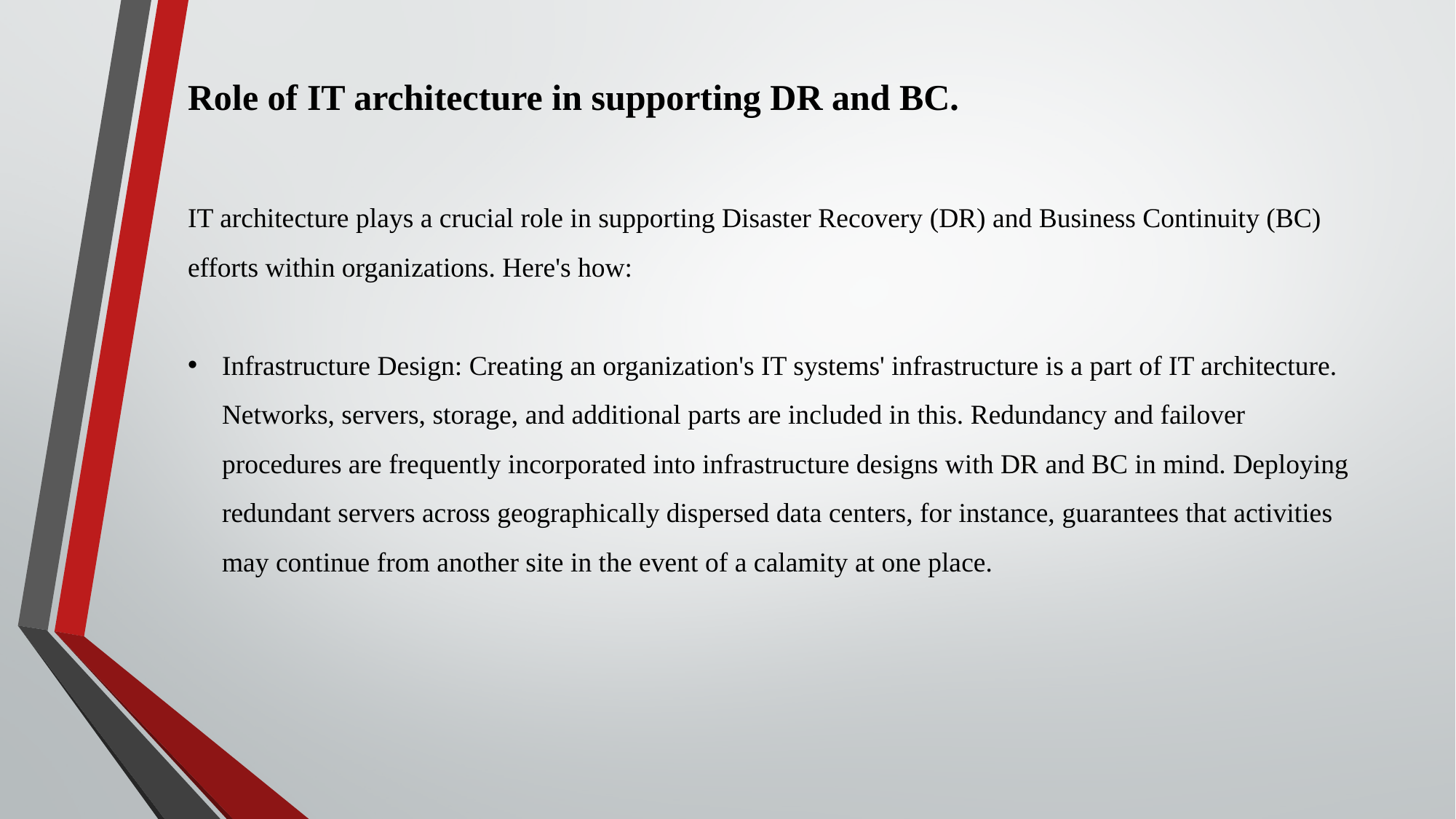

Role of IT architecture in supporting DR and BC.
IT architecture plays a crucial role in supporting Disaster Recovery (DR) and Business Continuity (BC) efforts within organizations. Here's how:

Infrastructure Design: Creating an organization's IT systems' infrastructure is a part of IT architecture. Networks, servers, storage, and additional parts are included in this. Redundancy and failover procedures are frequently incorporated into infrastructure designs with DR and BC in mind. Deploying redundant servers across geographically dispersed data centers, for instance, guarantees that activities may continue from another site in the event of a calamity at one place.